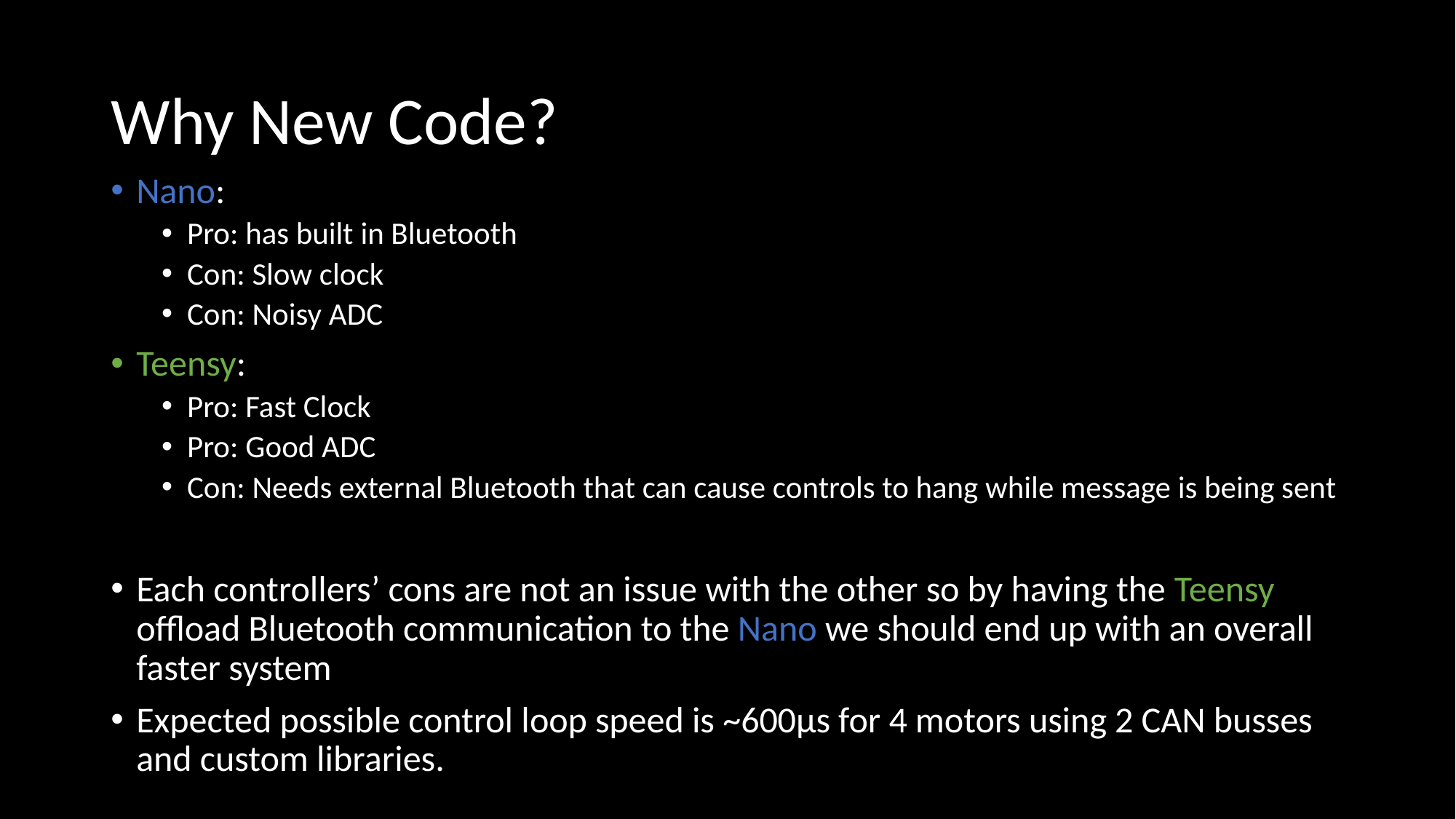

# Why New Code?
Nano:
Pro: has built in Bluetooth
Con: Slow clock
Con: Noisy ADC
Teensy:
Pro: Fast Clock
Pro: Good ADC
Con: Needs external Bluetooth that can cause controls to hang while message is being sent

Each controllers’ cons are not an issue with the other so by having the Teensy offload Bluetooth communication to the Nano we should end up with an overall faster system
Expected possible control loop speed is ~600µs for 4 motors using 2 CAN busses and custom libraries.